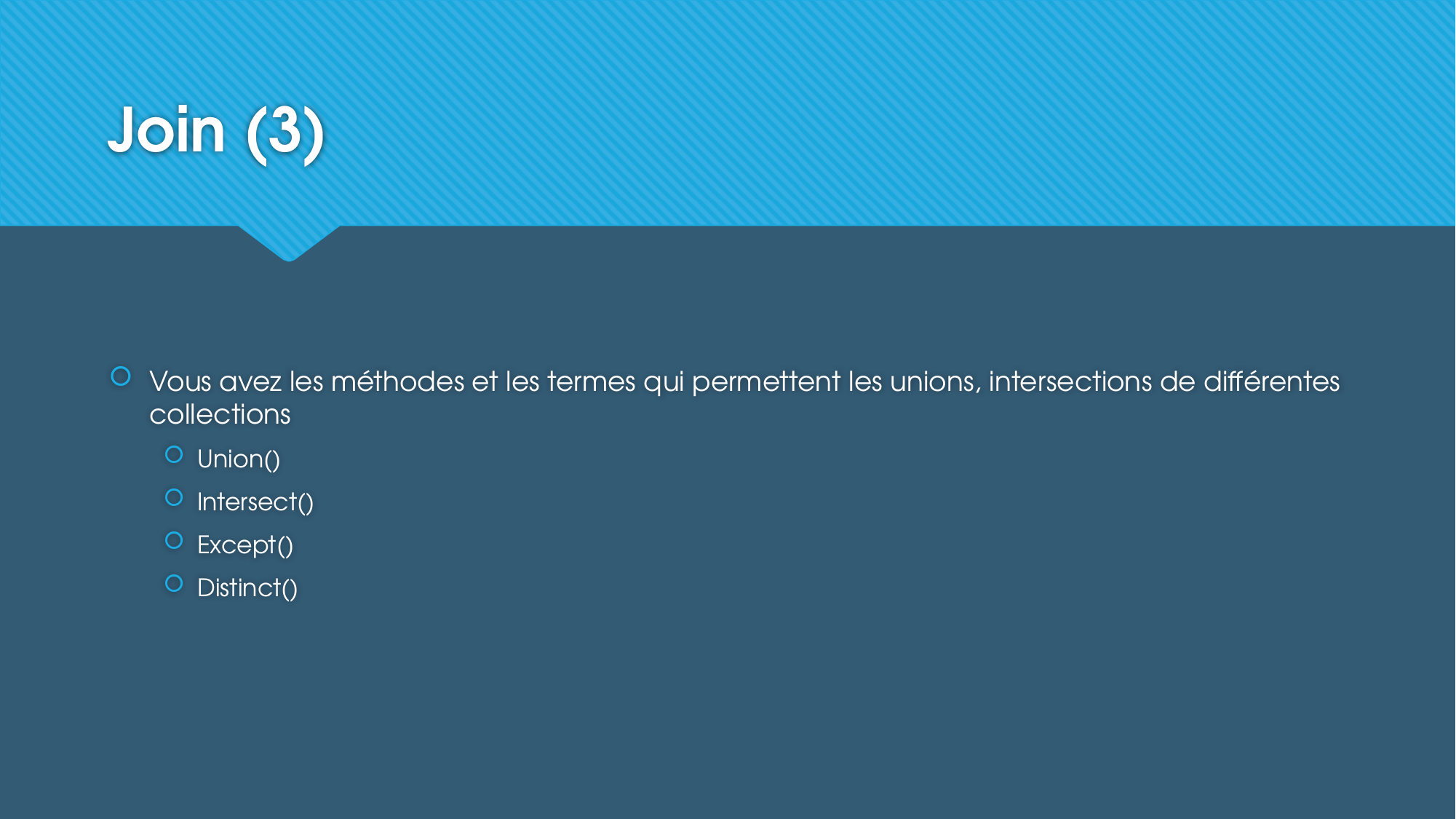

# Join (3)
Vous avez les méthodes et les termes qui permettent les unions, intersections de différentes collections
Union()
Intersect()
Except()
Distinct()